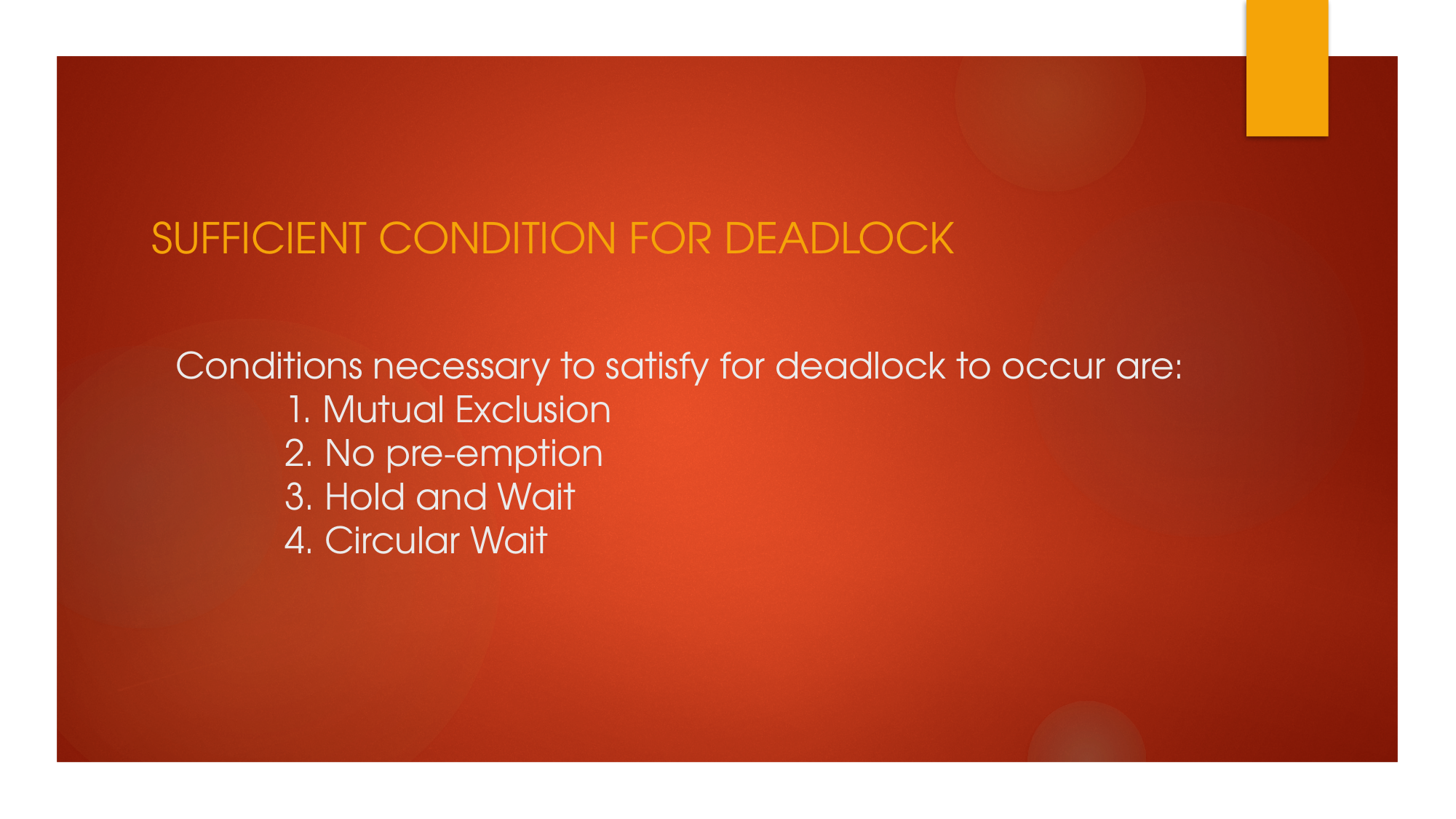

Sufficient condition for Deadlock
# Conditions necessary to satisfy for deadlock to occur are: 1. Mutual Exclusion 2. No pre-emption 3. Hold and Wait 4. Circular Wait